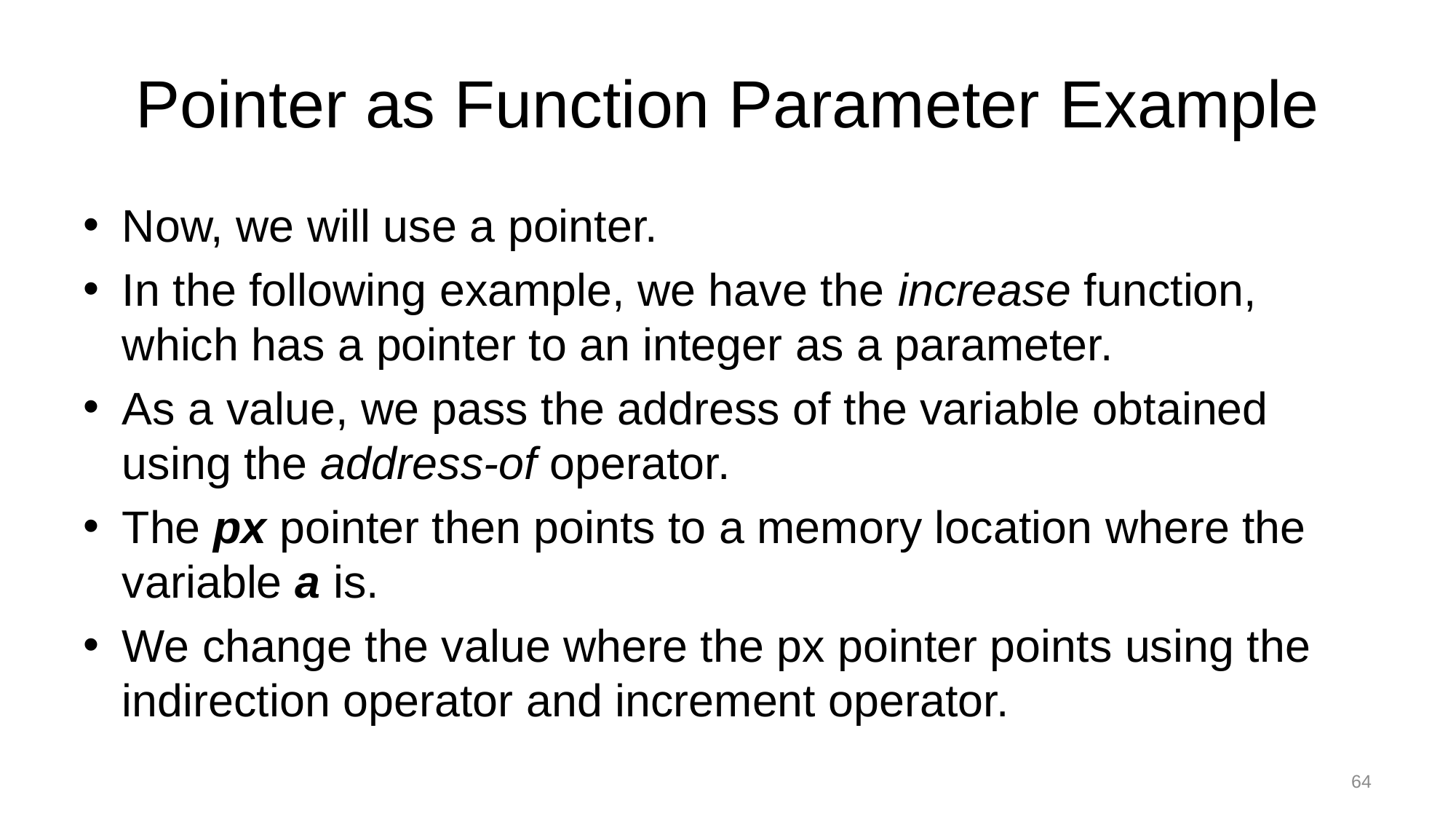

# Pointer as Function Parameter Example
Now, we will use a pointer.
In the following example, we have the increase function, which has a pointer to an integer as a parameter.
As a value, we pass the address of the variable obtained using the address-of operator.
The px pointer then points to a memory location where the variable a is.
We change the value where the px pointer points using the indirection operator and increment operator.
64